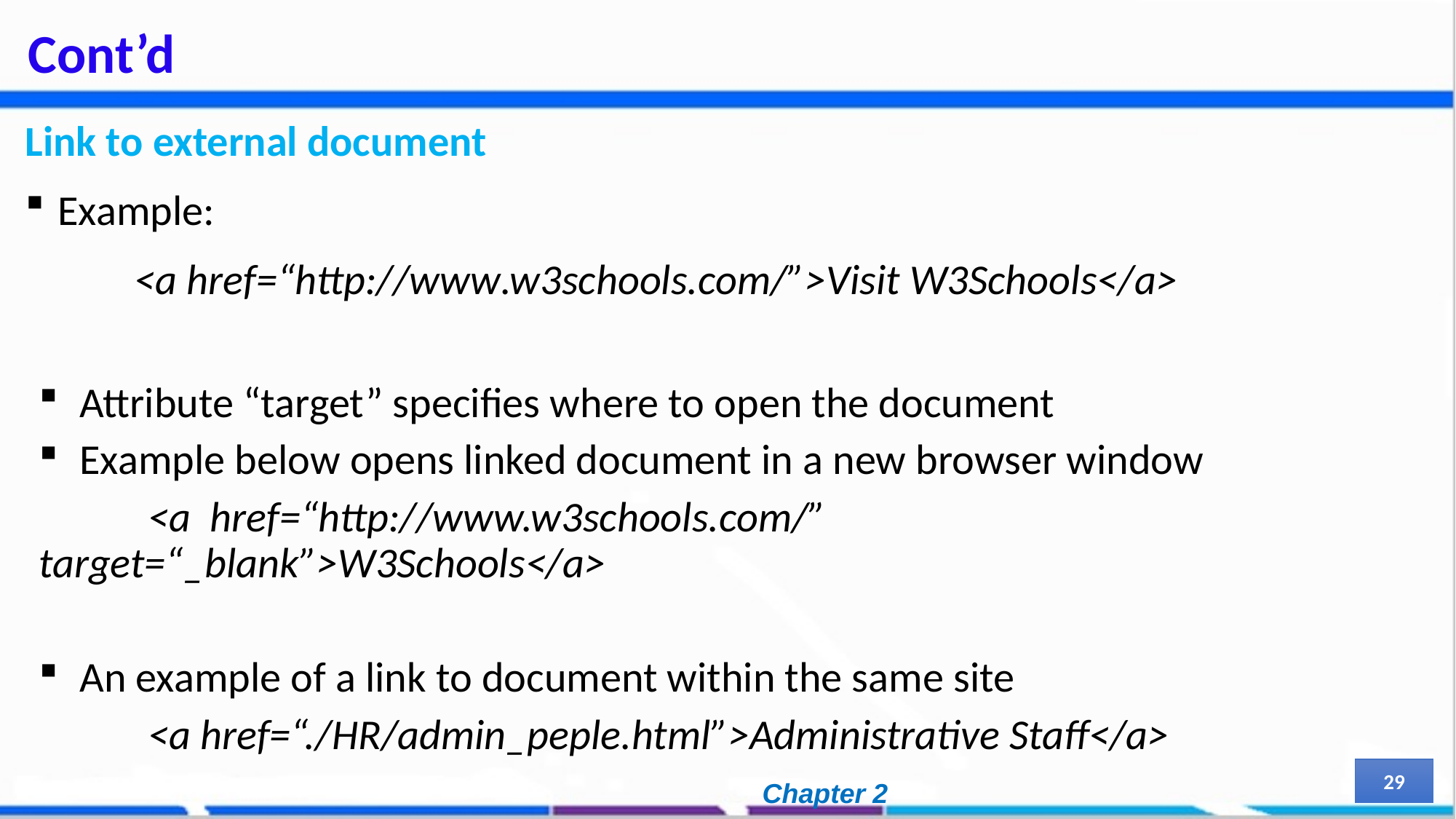

# Cont’d
Link to external document
Example:
	<a href=“http://www.w3schools.com/”>Visit W3Schools</a>

Attribute “target” specifies where to open the document
Example below opens linked document in a new browser window
	<a  href=“http://www.w3schools.com/”  target=“_blank”>W3Schools</a>

An example of a link to document within the same site
	<a href=“./HR/admin_peple.html”>Administrative Staff</a>

29
Chapter 2